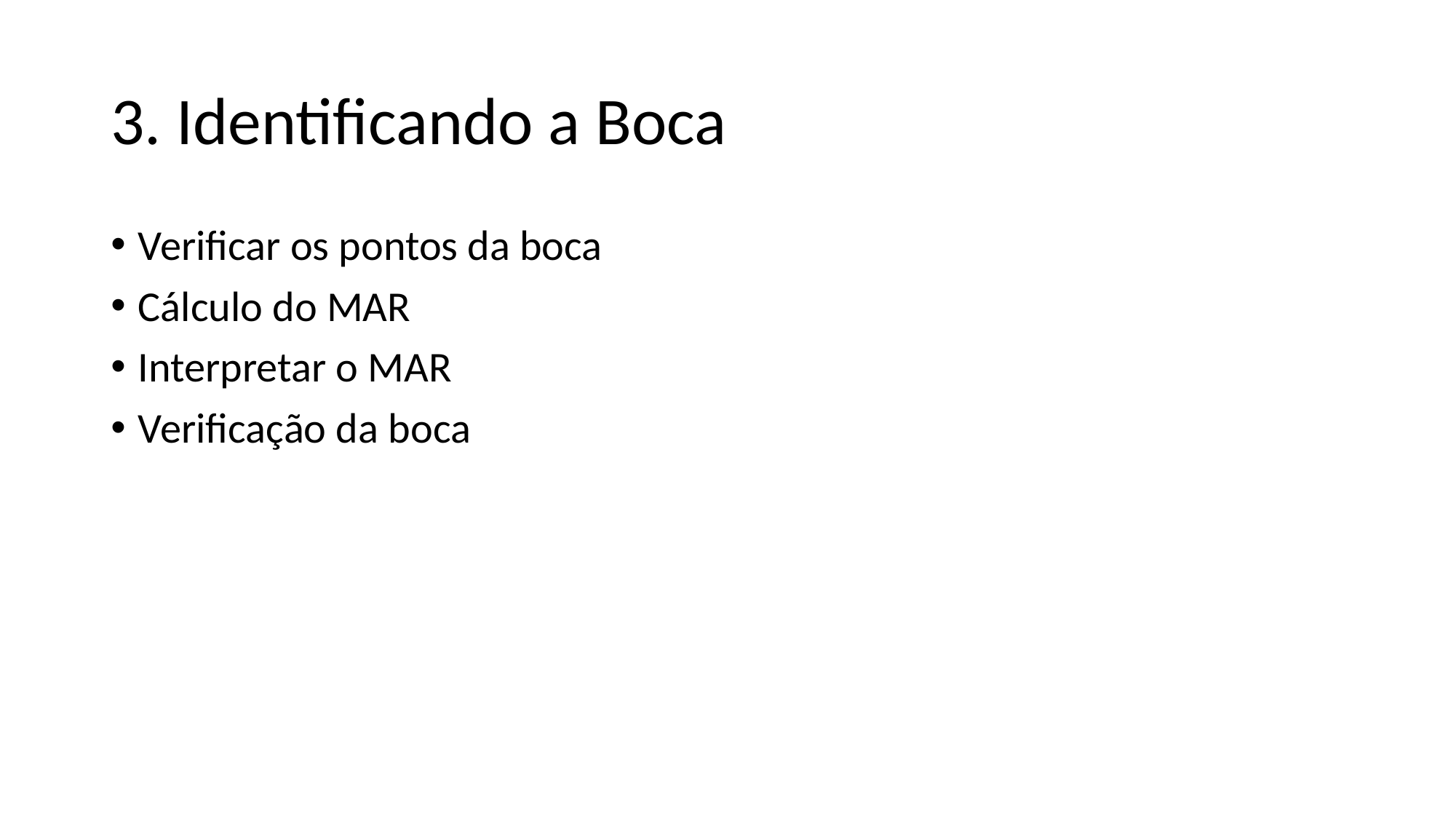

# 3. Identificando a Boca
Verificar os pontos da boca
Cálculo do MAR
Interpretar o MAR
Verificação da boca